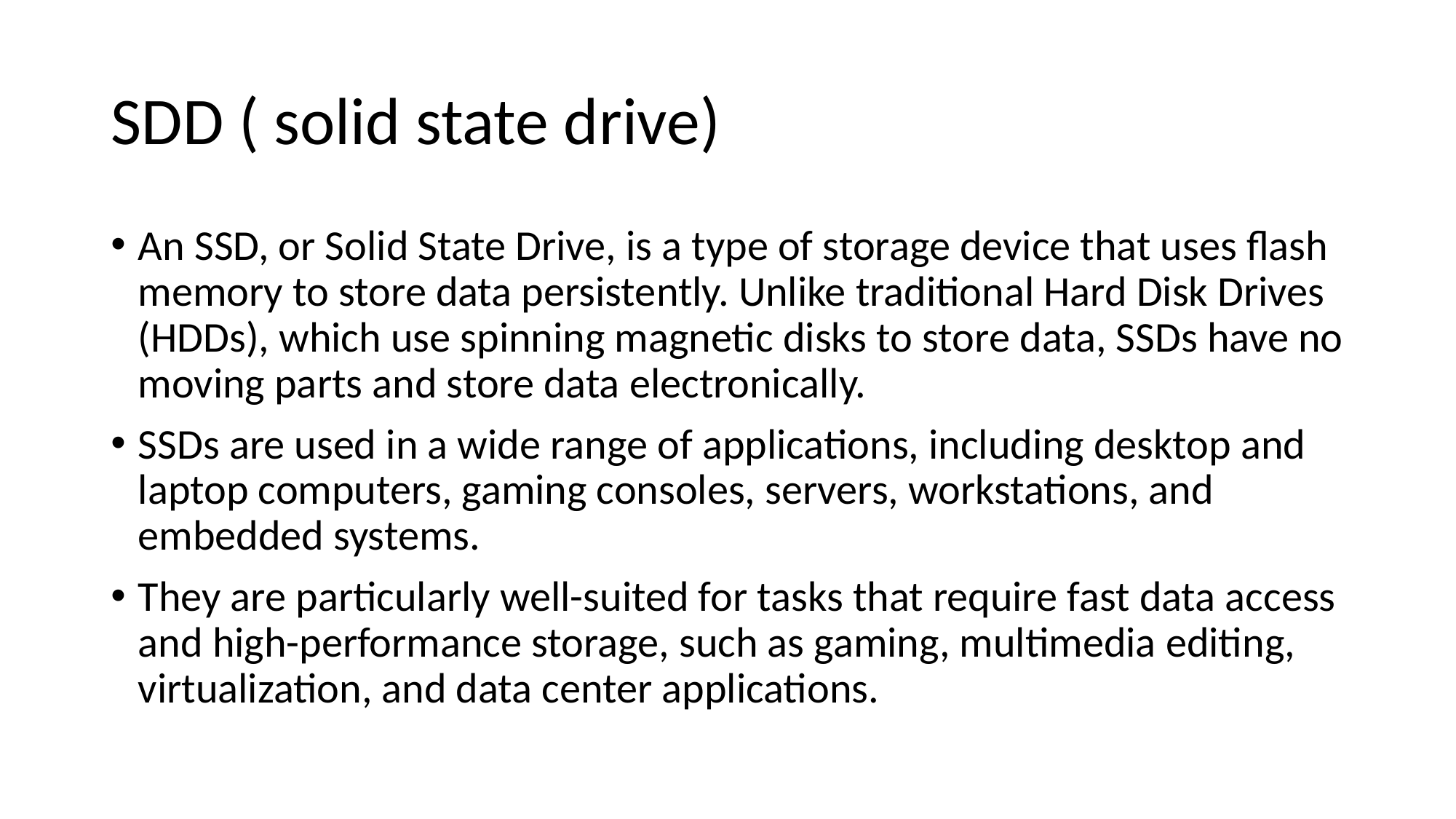

# SDD ( solid state drive)
An SSD, or Solid State Drive, is a type of storage device that uses flash memory to store data persistently. Unlike traditional Hard Disk Drives (HDDs), which use spinning magnetic disks to store data, SSDs have no moving parts and store data electronically.
SSDs are used in a wide range of applications, including desktop and laptop computers, gaming consoles, servers, workstations, and embedded systems.
They are particularly well-suited for tasks that require fast data access and high-performance storage, such as gaming, multimedia editing, virtualization, and data center applications.